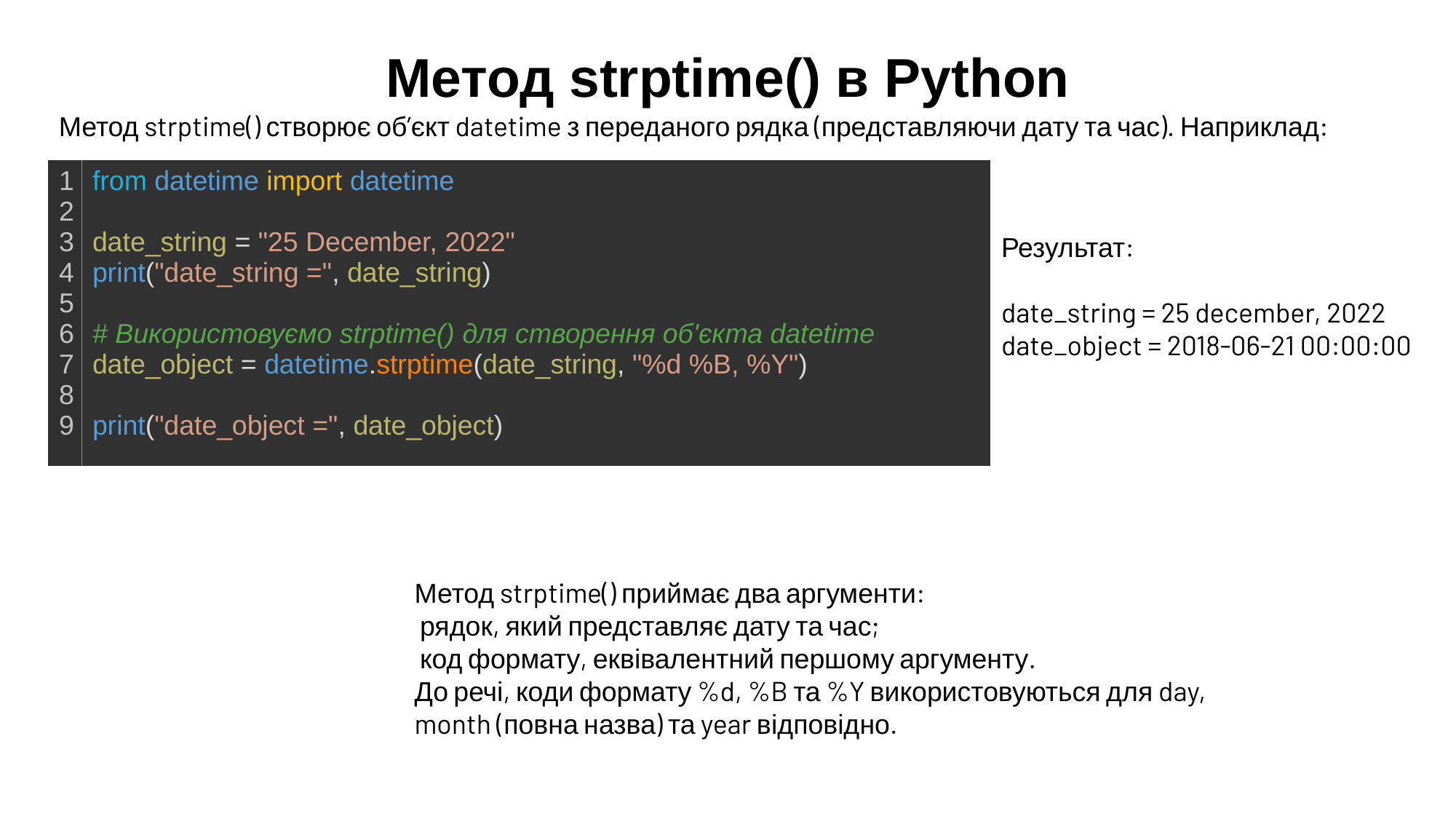

Метод strptime() в Python

Метод strptime() створює об’єкт datetime з переданого рядка (представляючи дату та час). Наприклад:
| 1 2 3 4 5 6 7 8 9 | from datetime import datetime   date\_string = "25 December, 2022" print("date\_string =", date\_string)   # Використовуємо strptime() для створення об'єкта datetime date\_object = datetime.strptime(date\_string, "%d %B, %Y")   print("date\_object =", date\_object) |
| --- | --- |
Результат:

date_string = 25 december, 2022
date_object = 2018-06-21 00:00:00
Метод strptime() приймає два аргументи:
 рядок, який представляє дату та час;
 код формату, еквівалентний першому аргументу.
До речі, коди формату %d, %B та %Y використовуються для day, month (повна назва) та year відповідно.